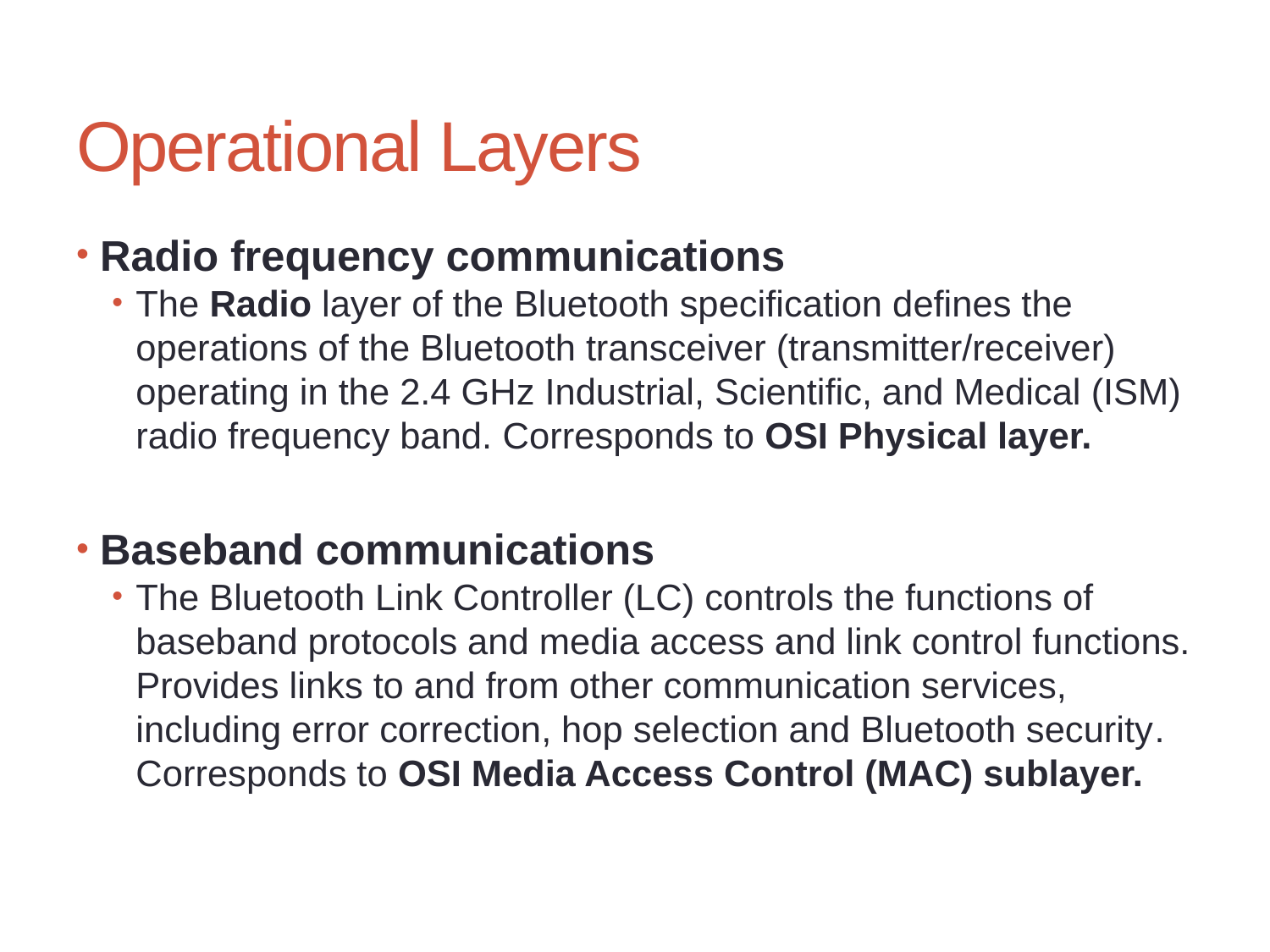

# Operational Layers
Radio frequency communications
The Radio layer of the Bluetooth specification defines the operations of the Bluetooth transceiver (transmitter/receiver) operating in the 2.4 GHz Industrial, Scientific, and Medical (ISM) radio frequency band. Corresponds to OSI Physical layer.

Baseband communications
The Bluetooth Link Controller (LC) controls the functions of baseband protocols and media access and link control functions. Provides links to and from other communication services, including error correction, hop selection and Bluetooth security. Corresponds to OSI Media Access Control (MAC) sublayer.